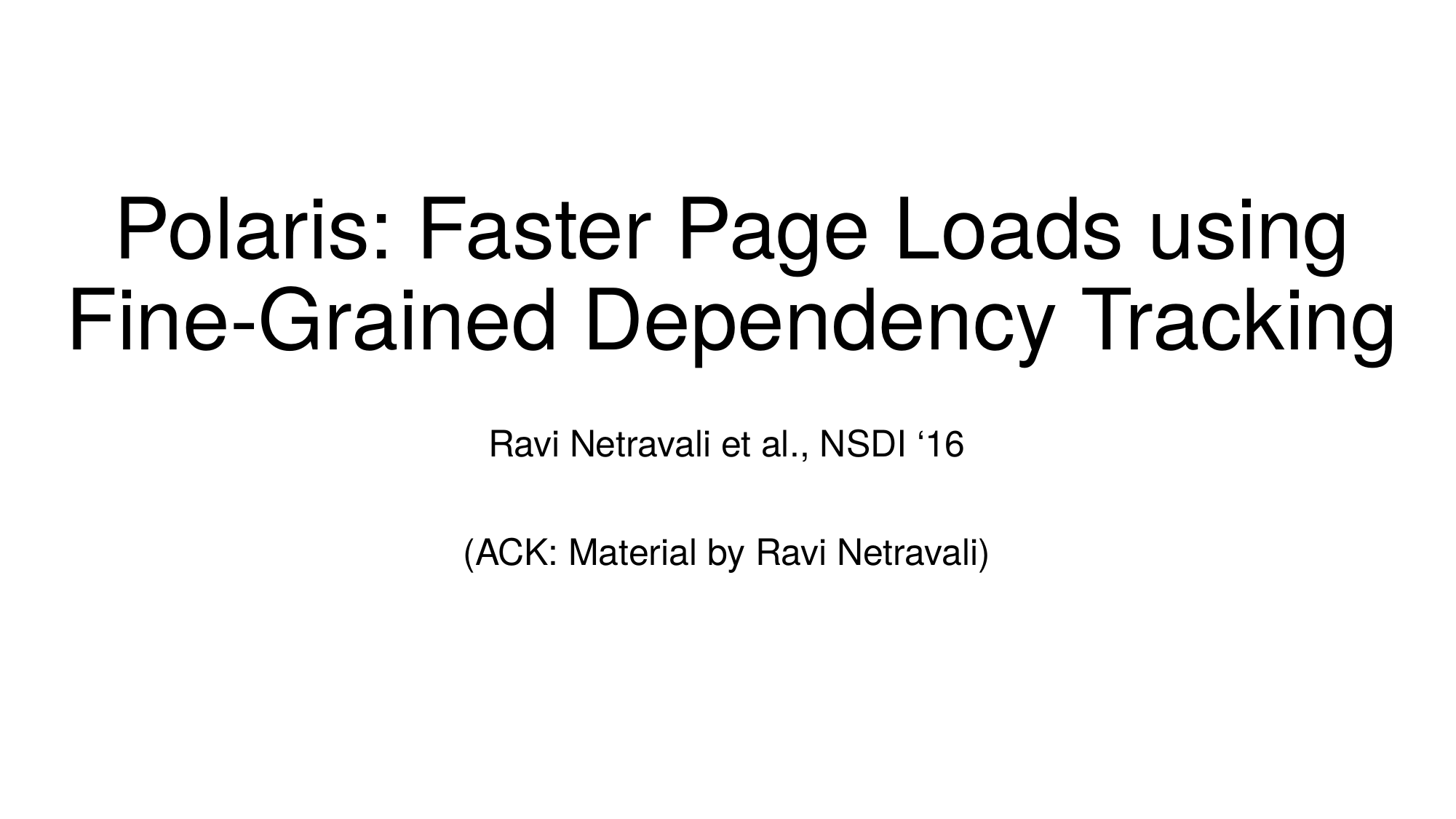

# Polaris: Faster Page Loads using Fine-Grained Dependency Tracking
Ravi Netravali et al., NSDI ‘16

(ACK: Material by Ravi Netravali)